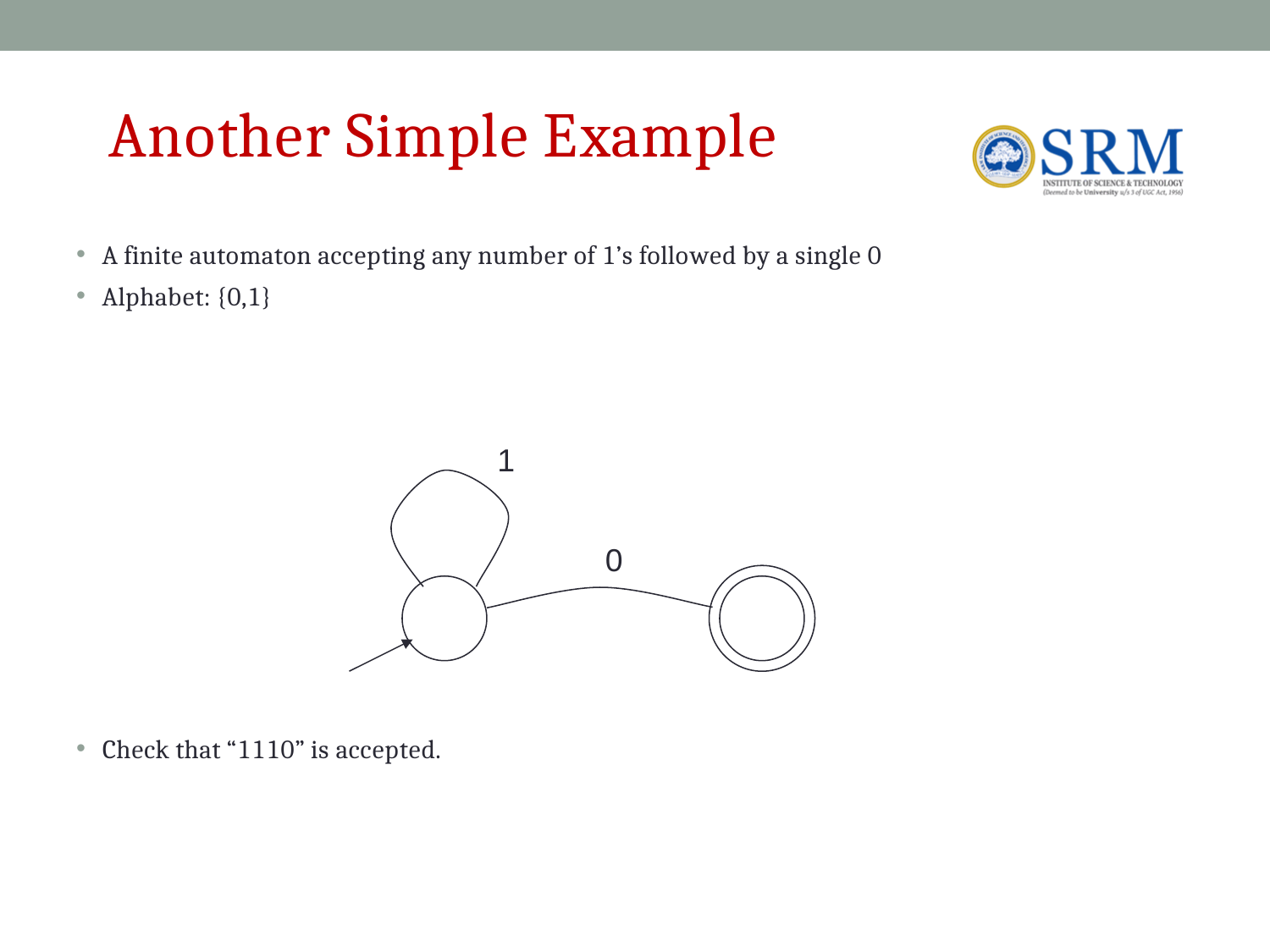

# Another Simple Example
A finite automaton accepting any number of 1’s followed by a single 0
Alphabet: {0,1}

Check that “1110” is accepted.
1

0

76